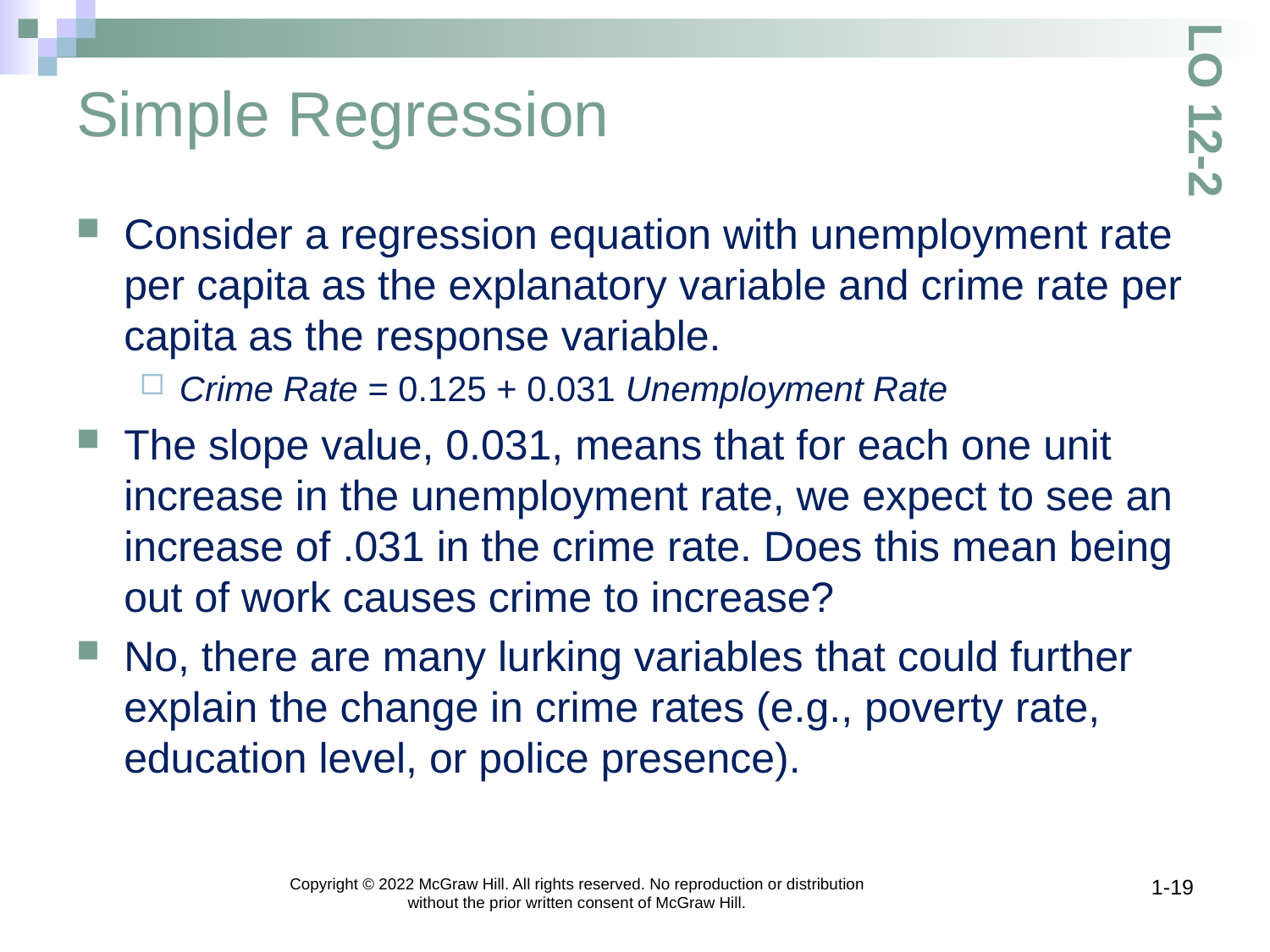

# Simple Regression
LO 12-2
Consider a regression equation with unemployment rate per capita as the explanatory variable and crime rate per capita as the response variable.
Crime Rate = 0.125 + 0.031 Unemployment Rate
The slope value, 0.031, means that for each one unit increase in the unemployment rate, we expect to see an increase of .031 in the crime rate. Does this mean being out of work causes crime to increase?
No, there are many lurking variables that could further explain the change in crime rates (e.g., poverty rate, education level, or police presence).
Copyright © 2022 McGraw Hill. All rights reserved. No reproduction or distribution without the prior written consent of McGraw Hill.
1-19